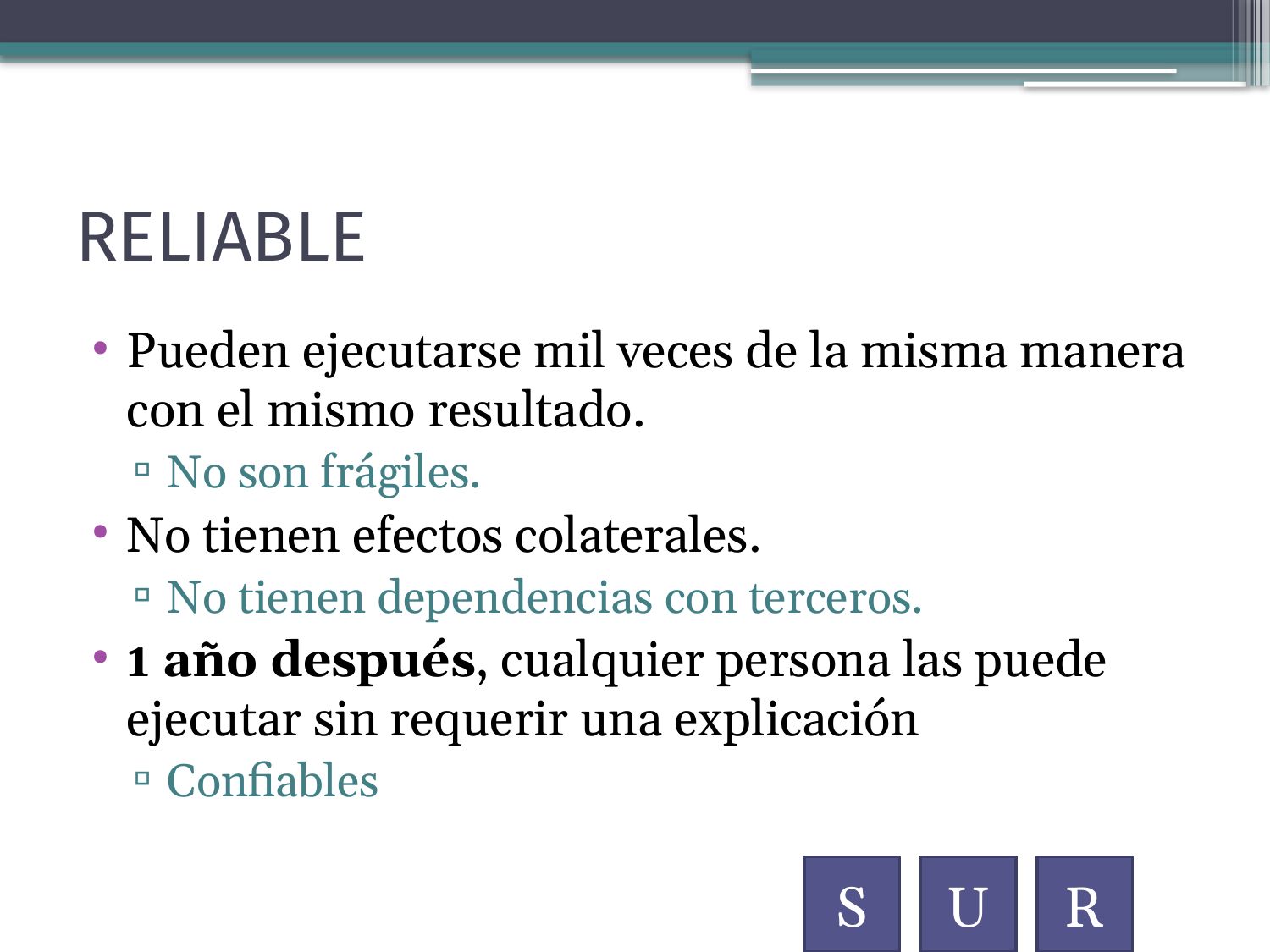

# RELIABLE
Pueden ejecutarse mil veces de la misma manera con el mismo resultado.
No son frágiles.
No tienen efectos colaterales.
No tienen dependencias con terceros.
1 año después, cualquier persona las puede ejecutar sin requerir una explicación
Confiables
S
U
R